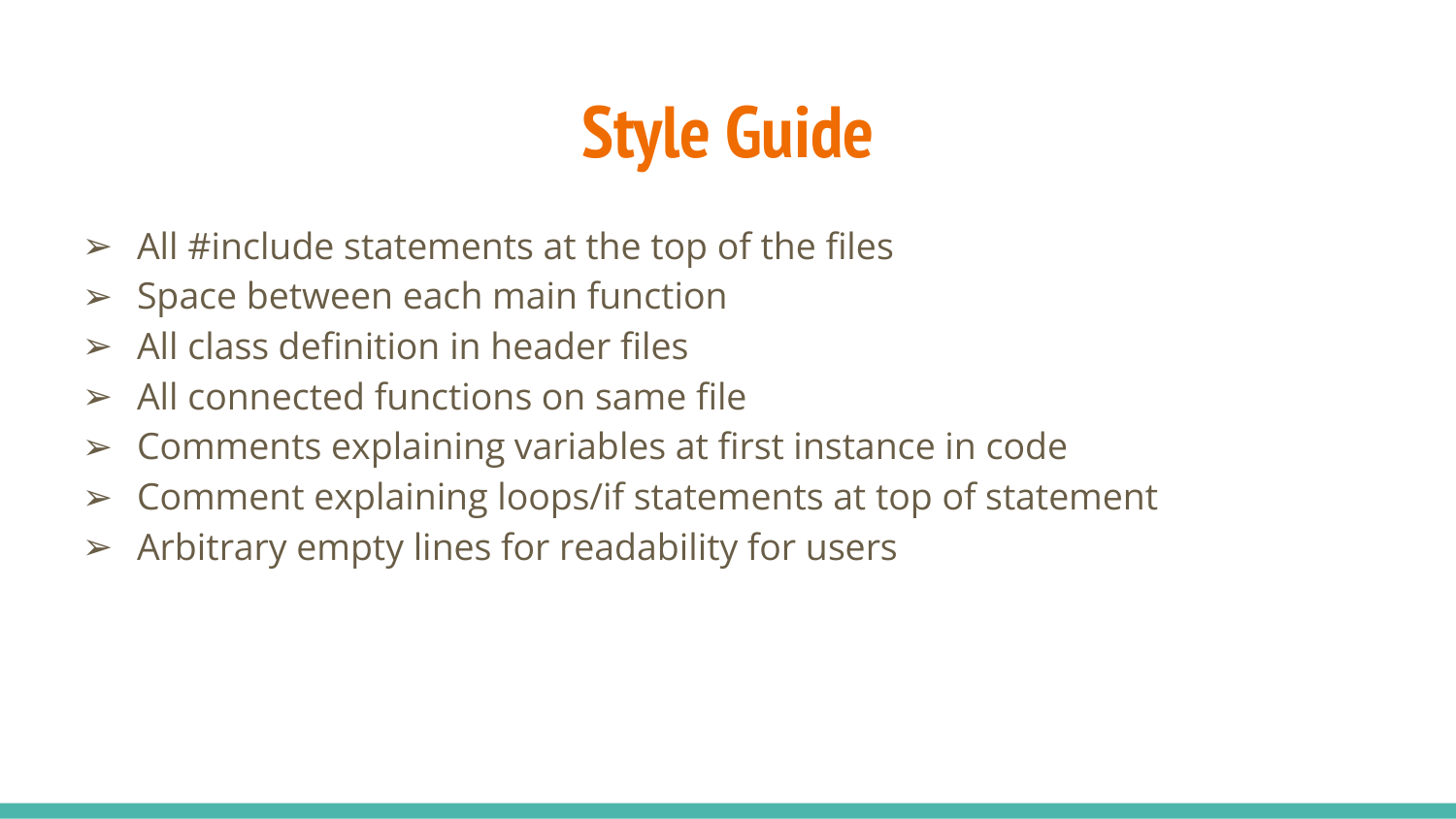

# Style Guide
All #include statements at the top of the files
Space between each main function
All class definition in header files
All connected functions on same file
Comments explaining variables at first instance in code
Comment explaining loops/if statements at top of statement
Arbitrary empty lines for readability for users